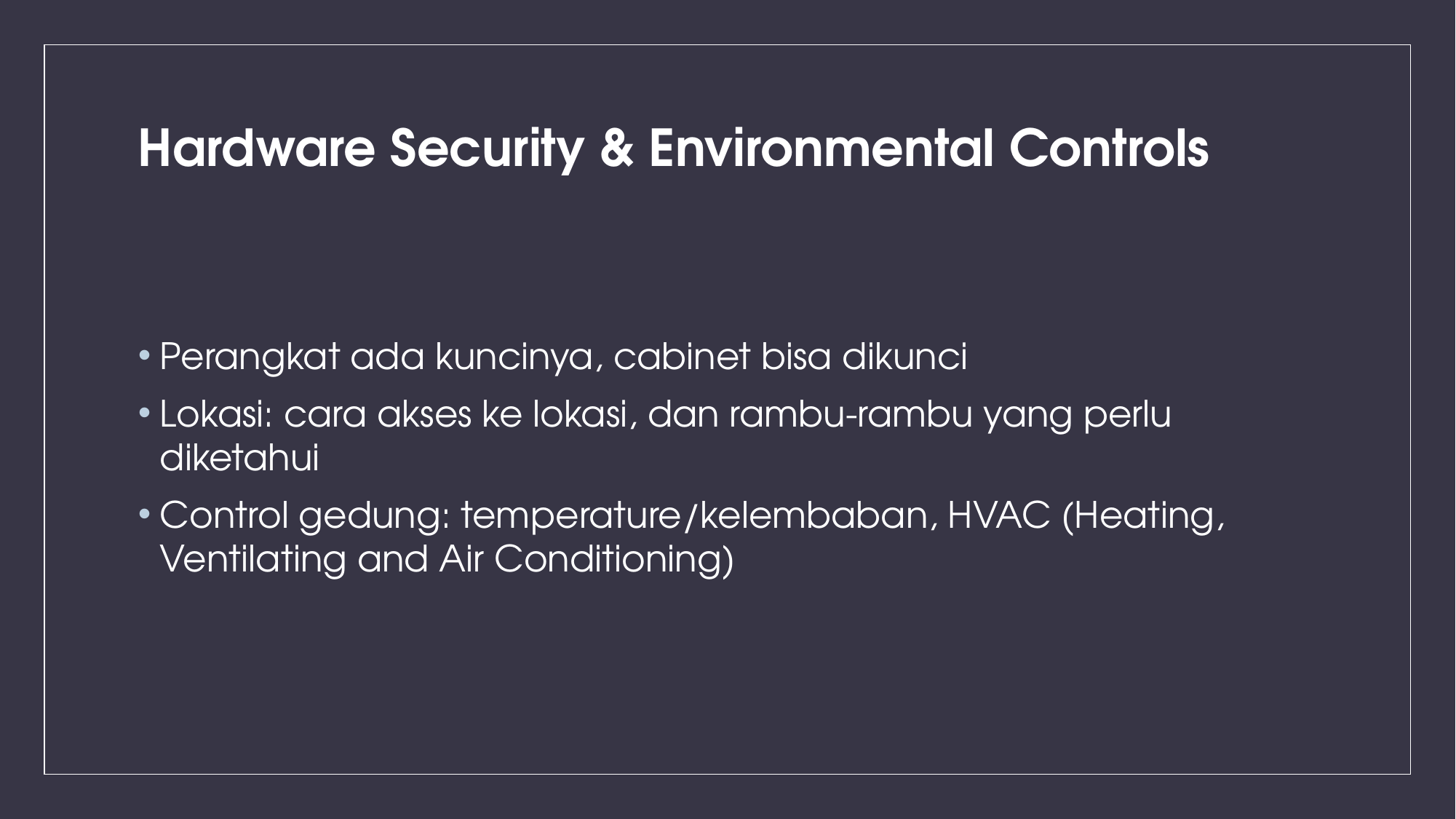

# Hardware Security & Environmental Controls
Perangkat ada kuncinya, cabinet bisa dikunci
Lokasi: cara akses ke lokasi, dan rambu-rambu yang perlu diketahui
Control gedung: temperature/kelembaban, HVAC (Heating, Ventilating and Air Conditioning)